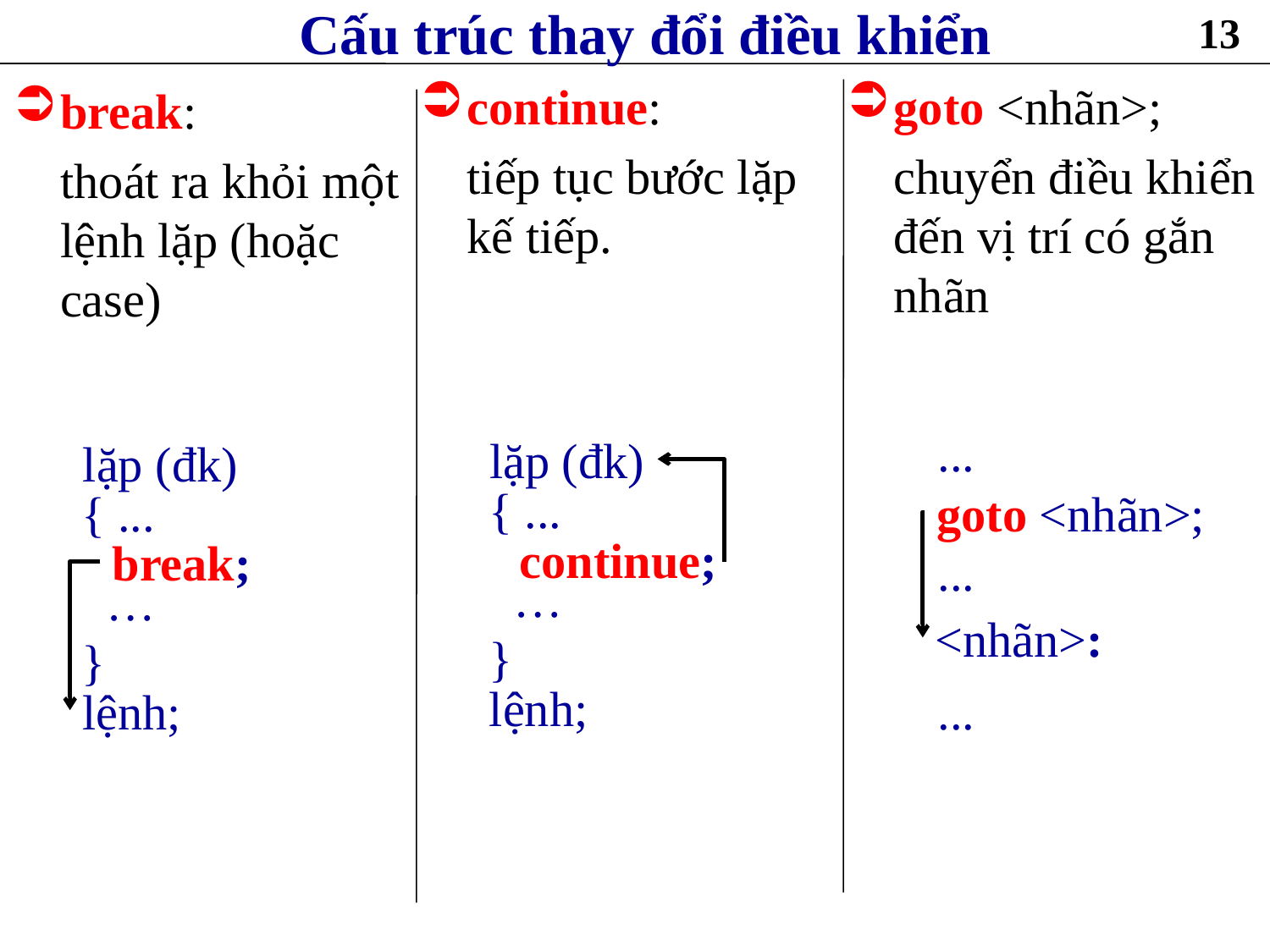

# Cấu trúc thay đổi điều khiển
13
continue:
	tiếp tục bước lặp kế tiếp.

goto <nhãn>;
	chuyển điều khiển đến vị trí có gắn nhãn
break:
	thoát ra khỏi một lệnh lặp (hoặc case)

 ...
goto <nhãn>;
 ...
<nhãn>:
 ...
lặp (đk)
{ ...
continue;
  …
}
lệnh;
lặp (đk)
{ ...
break;
  …
}
lệnh;